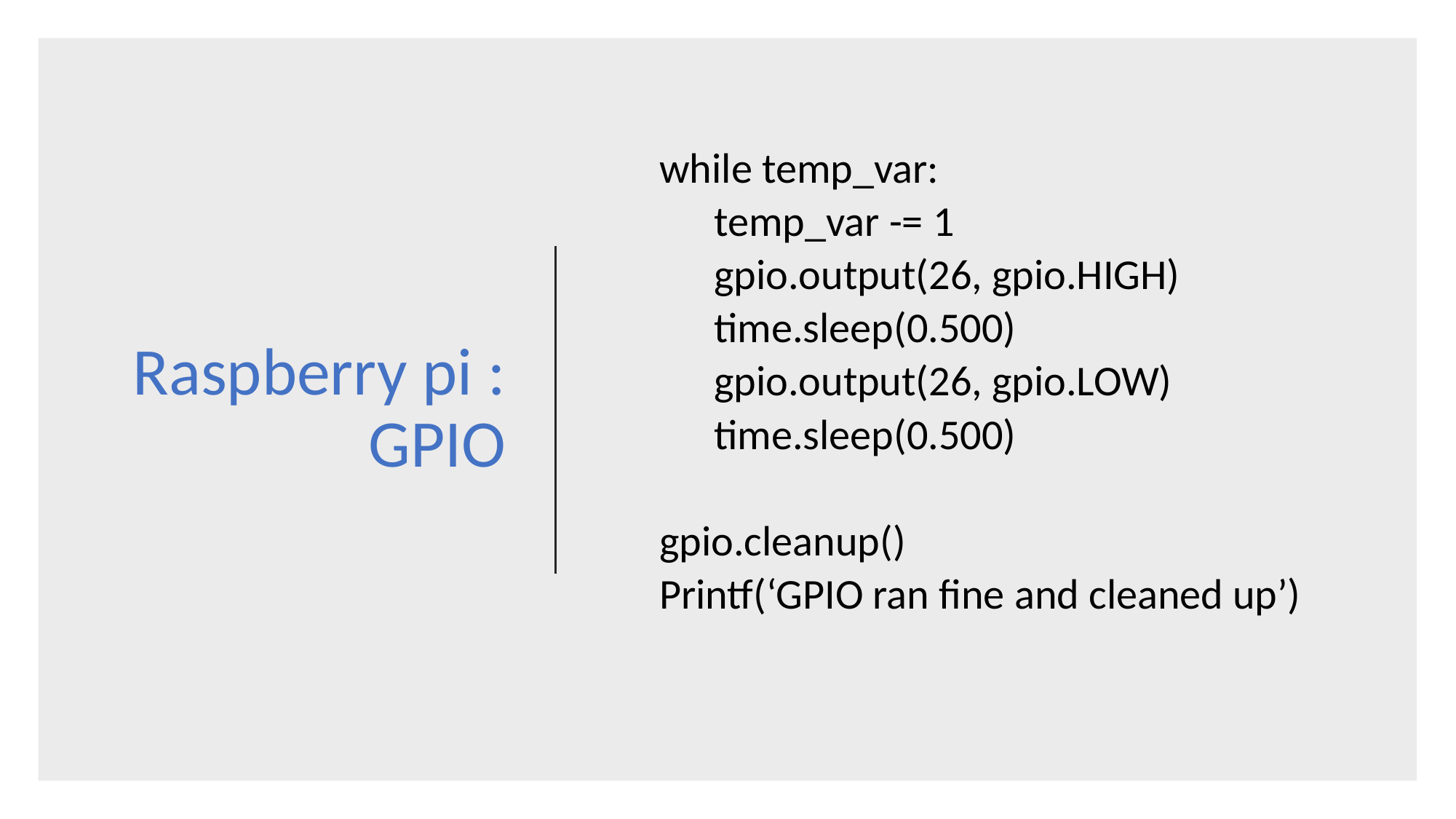

while temp_var:
temp_var -= 1
gpio.output(26, gpio.HIGH)
time.sleep(0.500)
gpio.output(26, gpio.LOW)
time.sleep(0.500)

gpio.cleanup()
Printf(‘GPIO ran fine and cleaned up’)

# Raspberry pi : GPIO